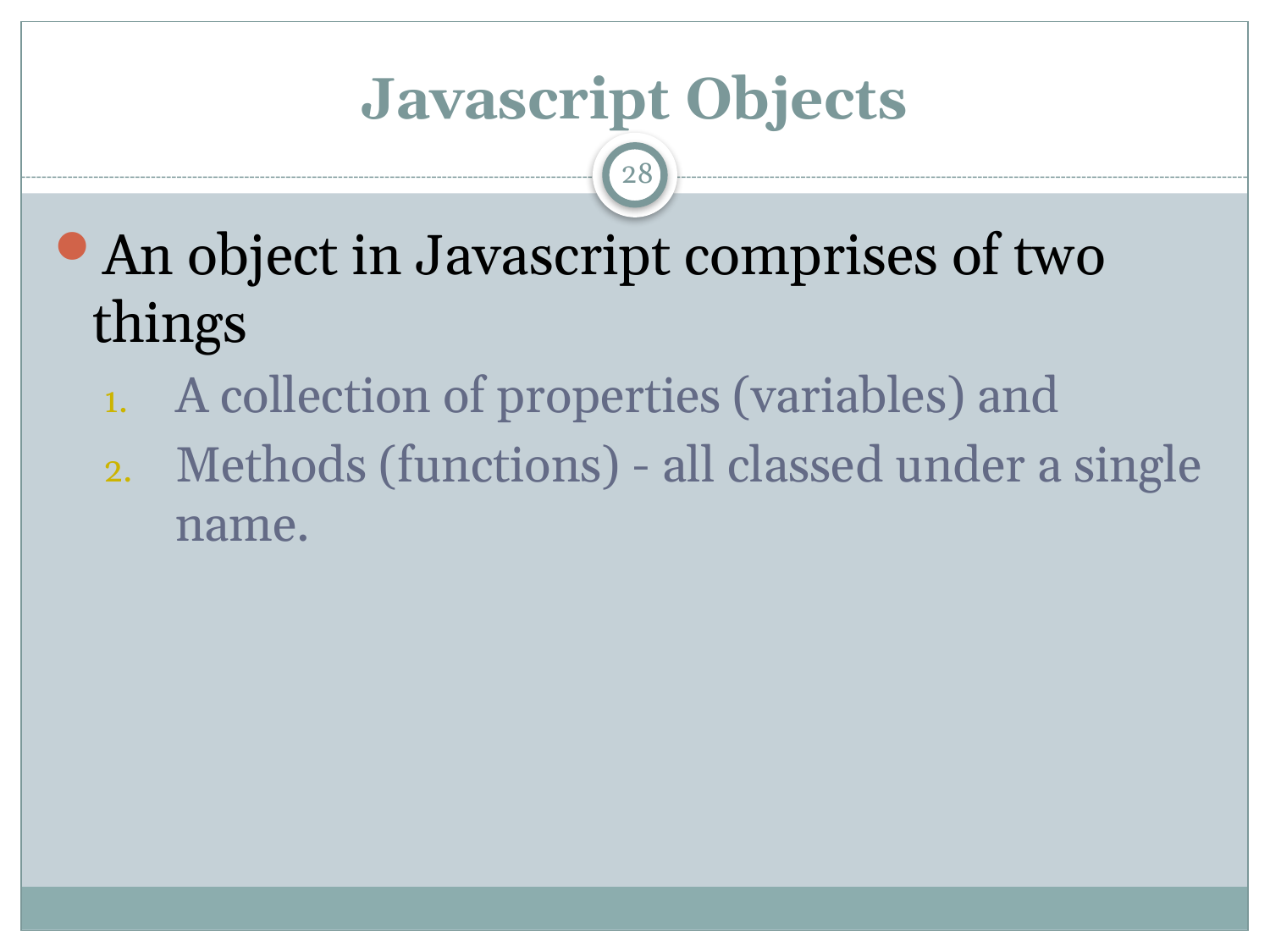

# Javascript Objects
28
An object in Javascript comprises of two things
A collection of properties (variables) and
Methods (functions) - all classed under a single name.